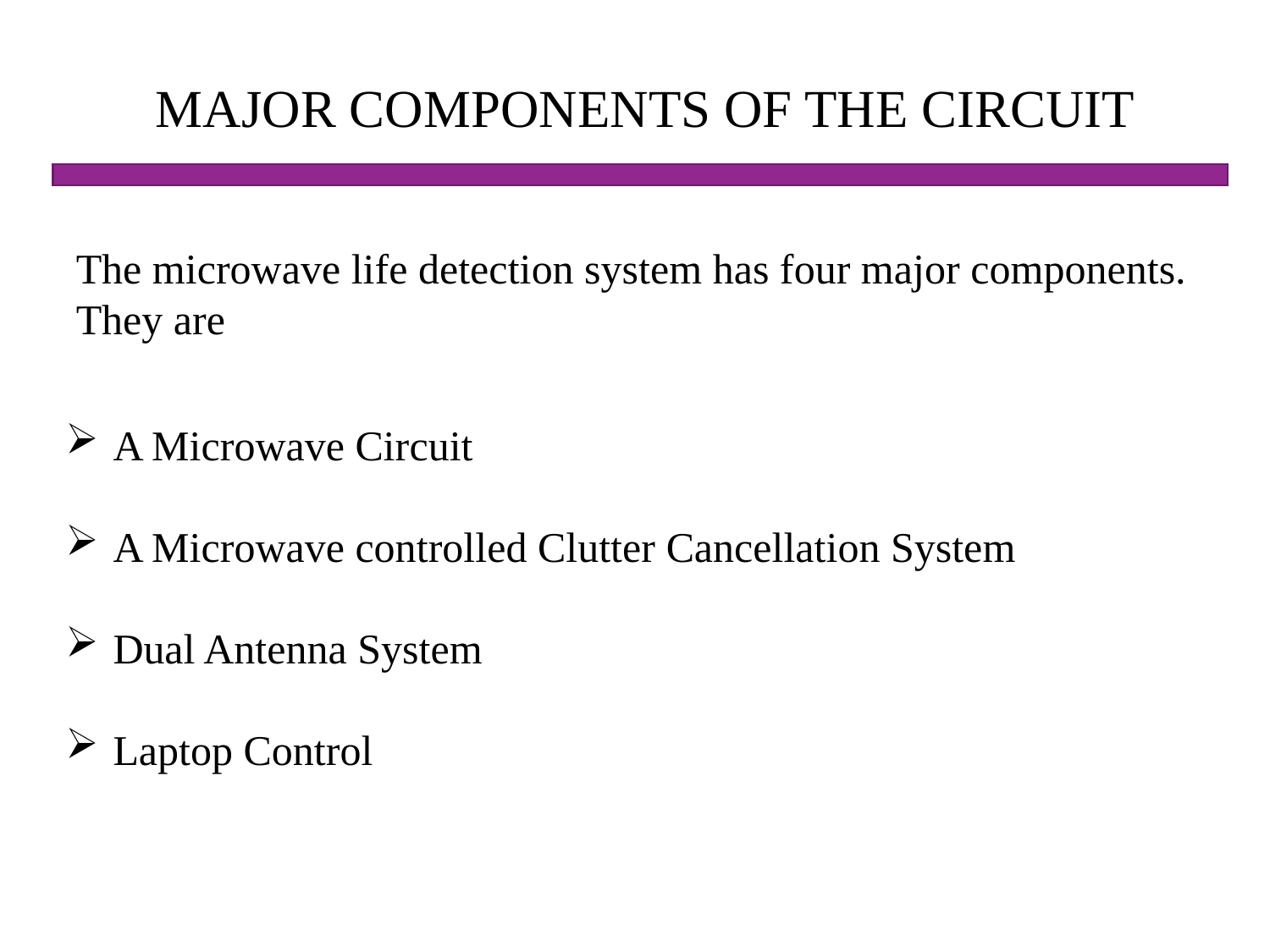

# MAJOR COMPONENTS OF THE CIRCUIT

The microwave life detection system has four major components. They are

A Microwave Circuit
A Microwave controlled Clutter Cancellation System
Dual Antenna System
Laptop Control